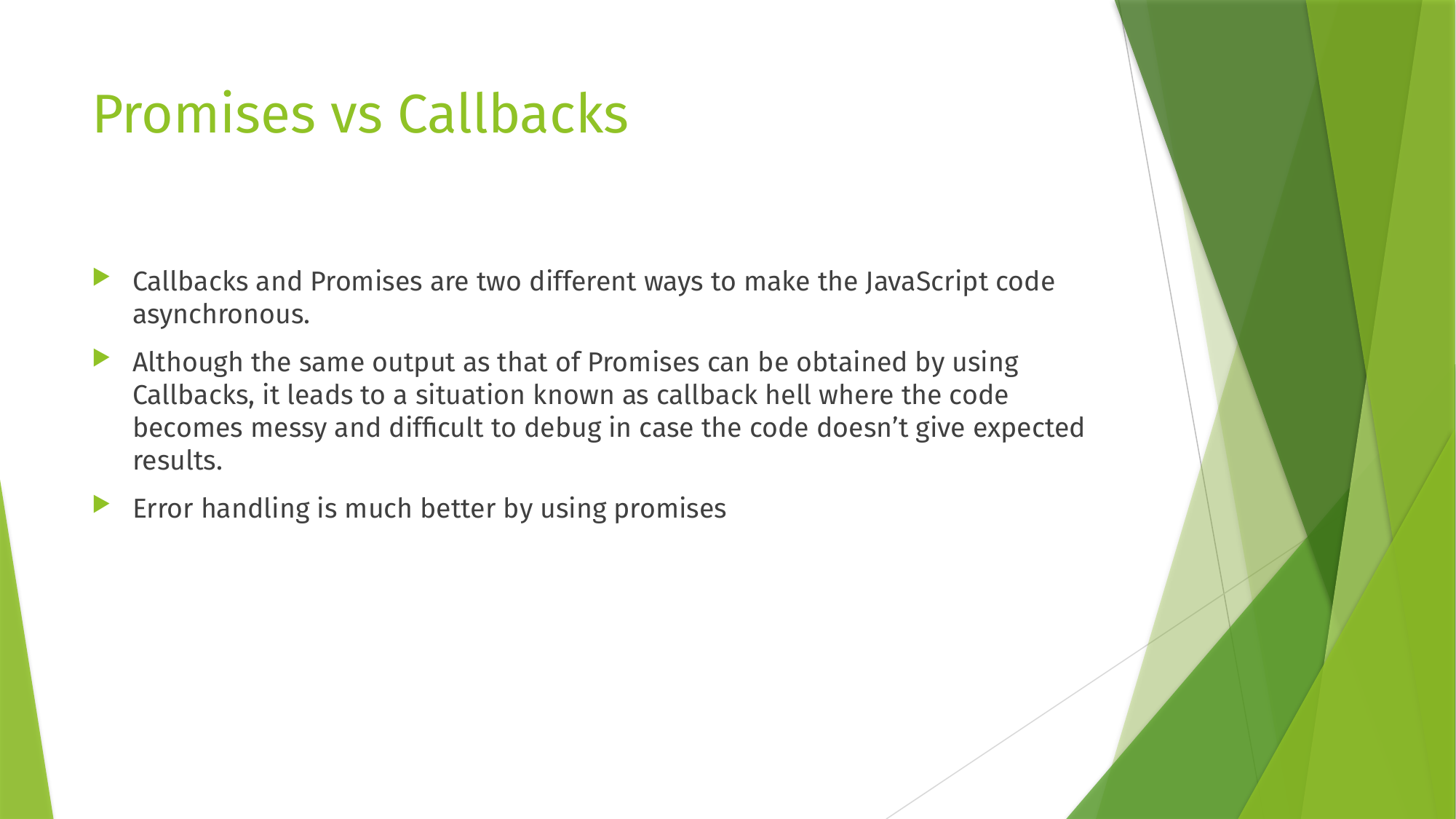

# Promises vs Callbacks
Callbacks and Promises are two different ways to make the JavaScript code asynchronous.
Although the same output as that of Promises can be obtained by using Callbacks, it leads to a situation known as callback hell where the code becomes messy and difficult to debug in case the code doesn’t give expected results.
Error handling is much better by using promises